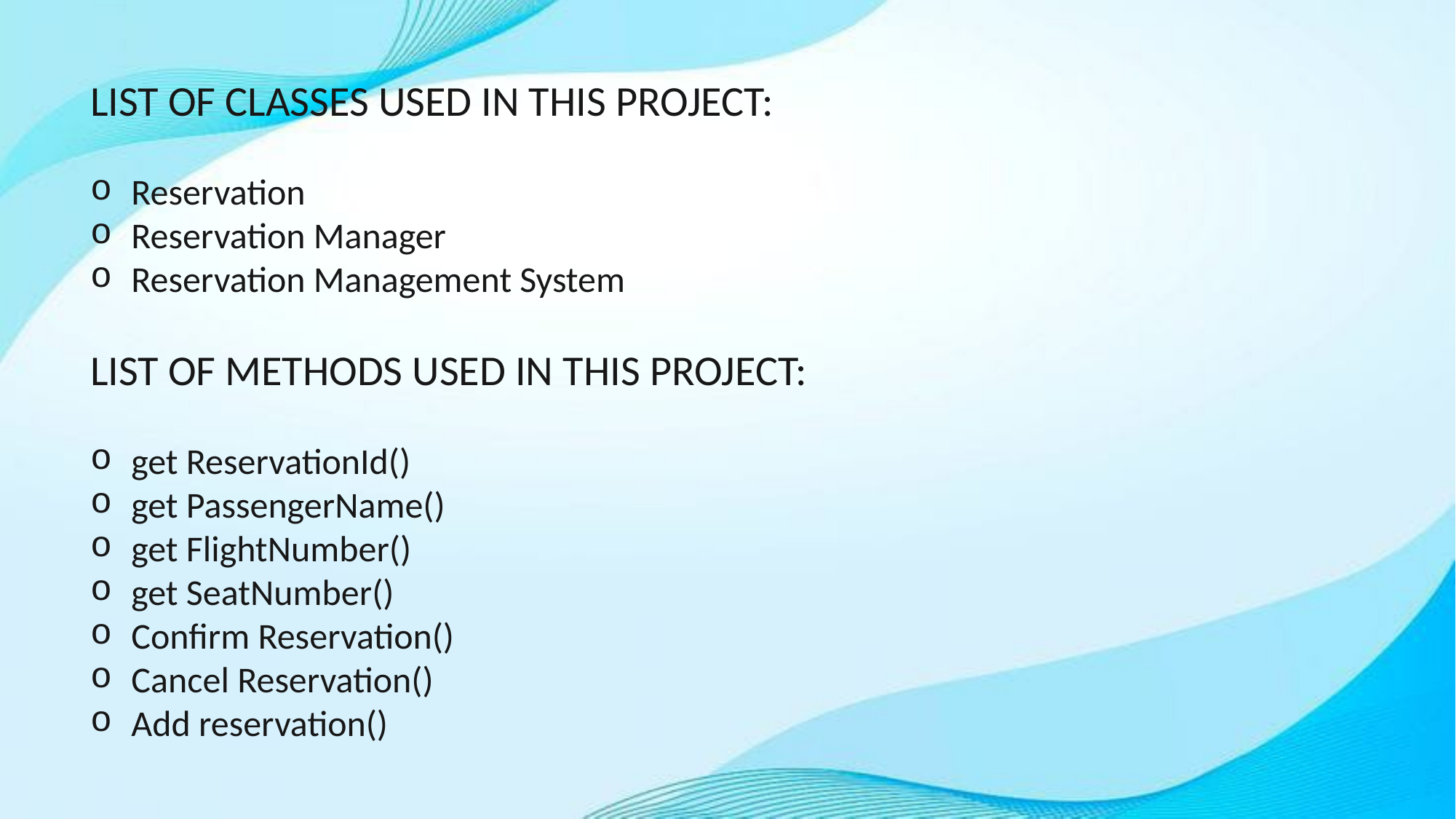

LIST OF CLASSES USED IN THIS PROJECT:

Reservation
Reservation Manager
Reservation Management System

LIST OF METHODS USED IN THIS PROJECT:

get ReservationId()
get PassengerName()
get FlightNumber()
get SeatNumber()
Confirm Reservation()
Cancel Reservation()
Add reservation()